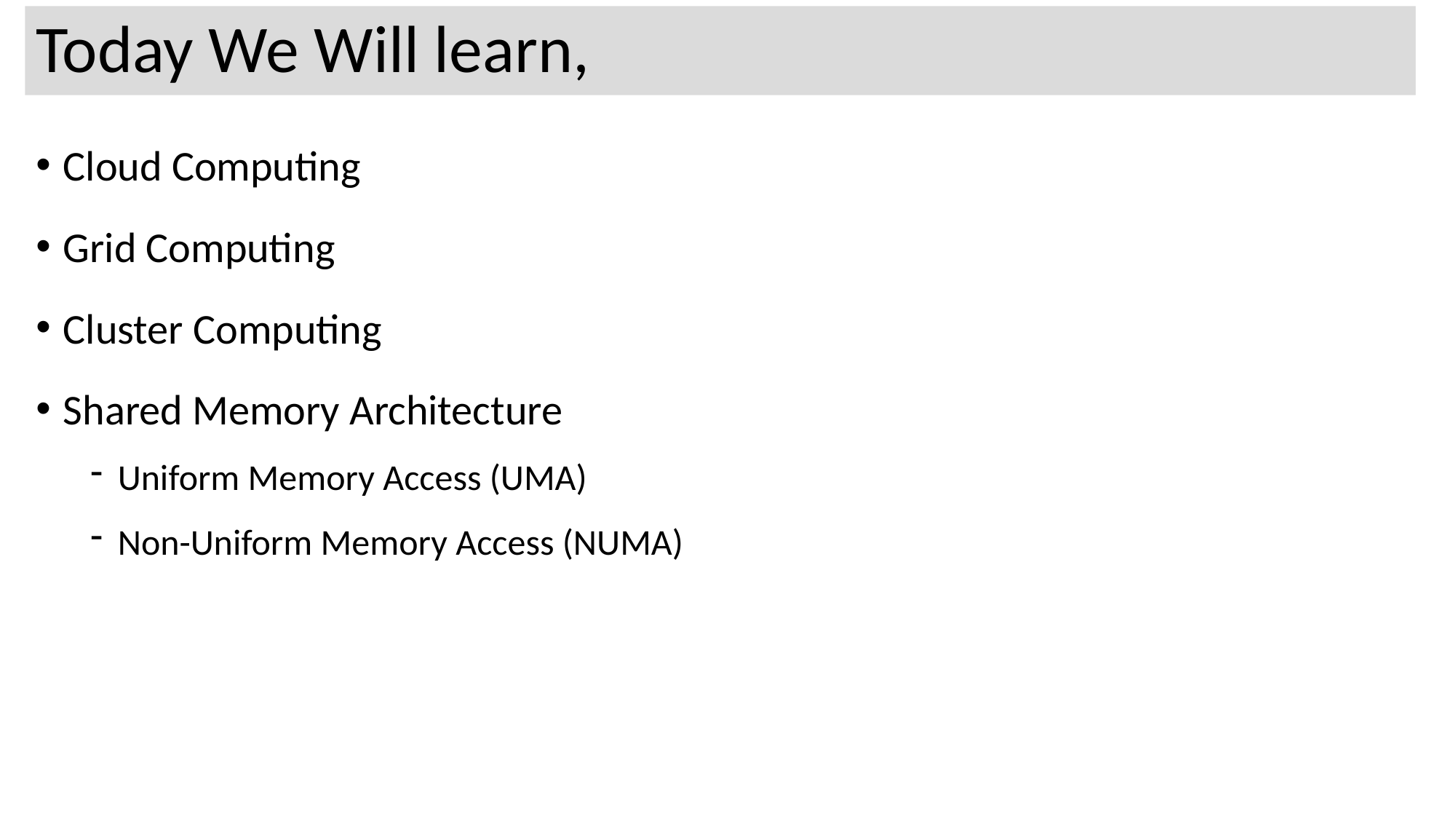

# Today We Will learn,
Cloud Computing
Grid Computing
Cluster Computing
Shared Memory Architecture
Uniform Memory Access (UMA)
Non-Uniform Memory Access (NUMA)